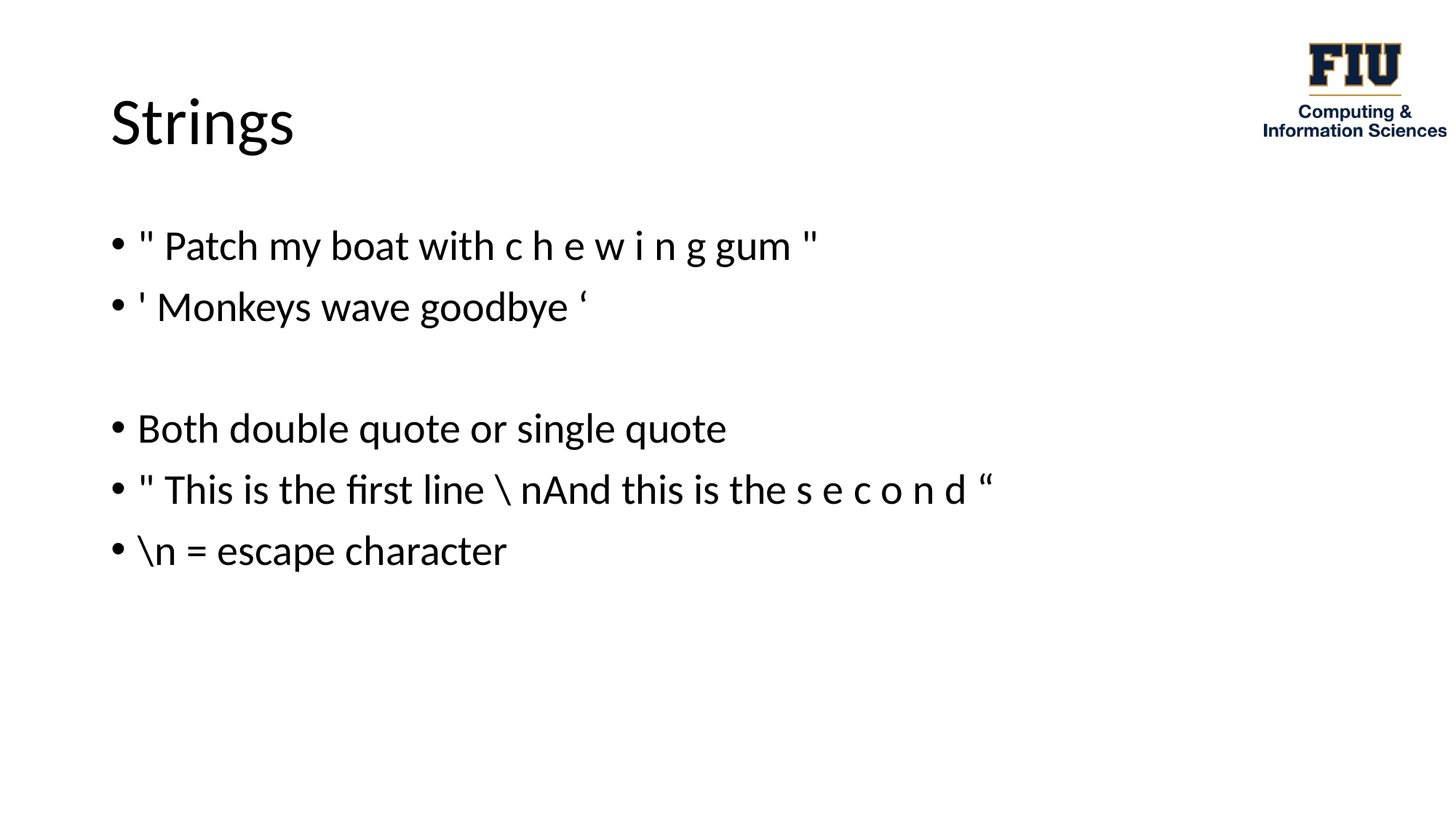

# Strings
" Patch my boat with c h e w i n g gum "
' Monkeys wave goodbye ‘

Both double quote or single quote
" This is the first line \ nAnd this is the s e c o n d “
\n = escape character